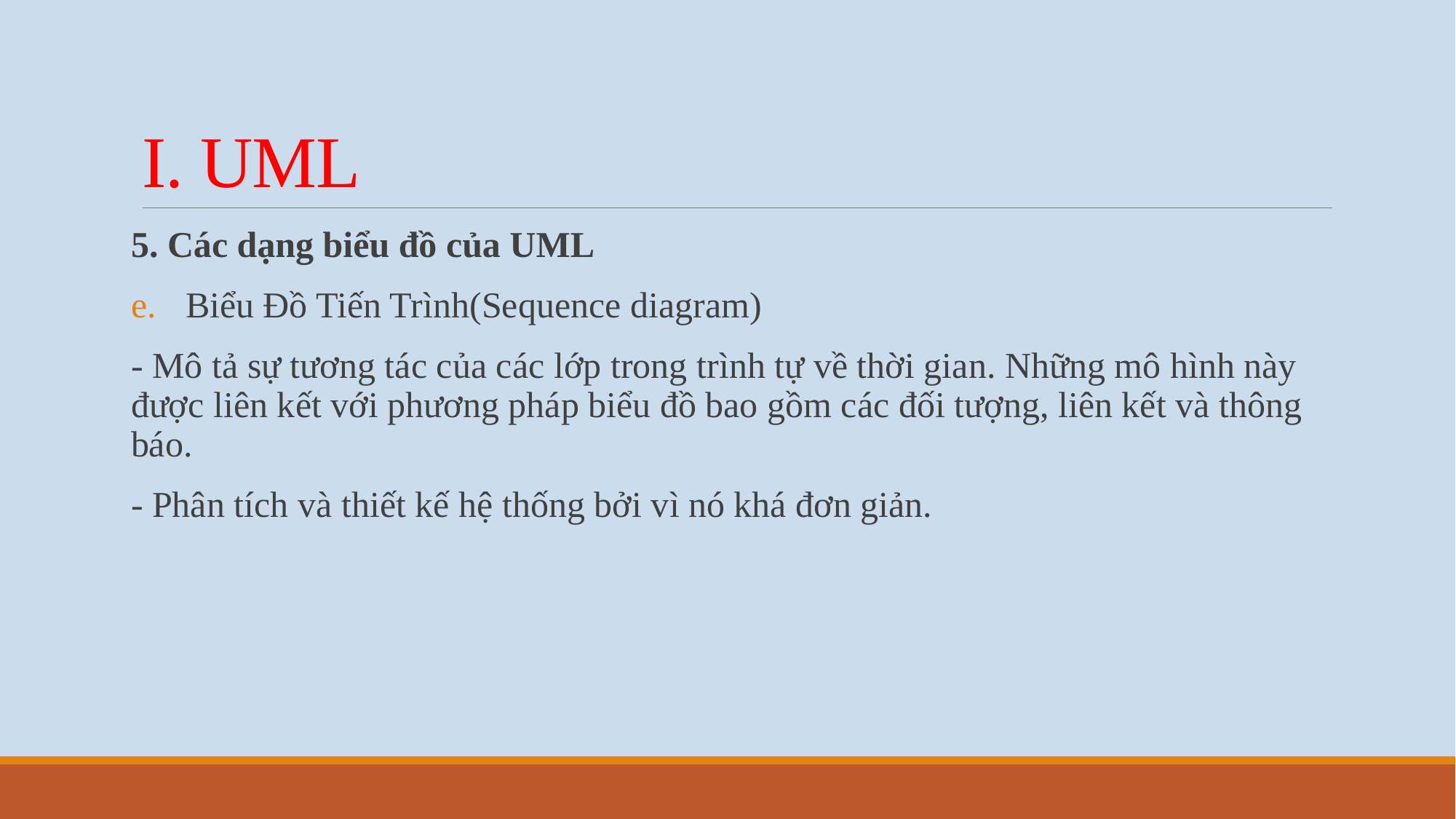

# I. UML
5. Các dạng biểu đồ của UML
Biểu Đồ Tiến Trình(Sequence diagram)
- Mô tả sự tương tác của các lớp trong trình tự về thời gian. Những mô hình này được liên kết với phương pháp biểu đồ bao gồm các đối tượng, liên kết và thông báo.
- Phân tích và thiết kế hệ thống bởi vì nó khá đơn giản.